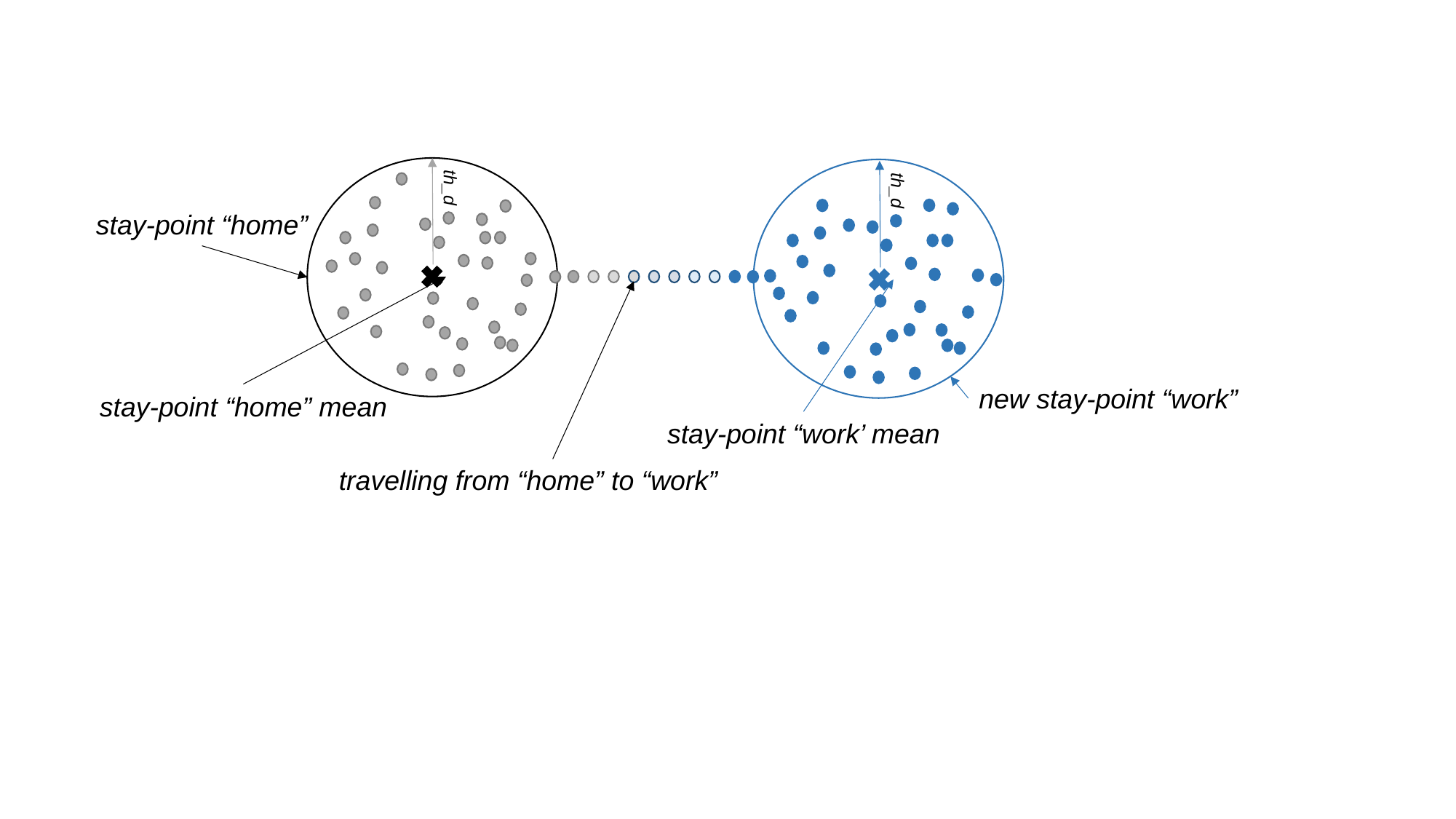

th_d

th_d

stay-point “home”

new stay-point “work”
stay-point “home” mean
stay-point “work’ mean
travelling from “home” to “work”